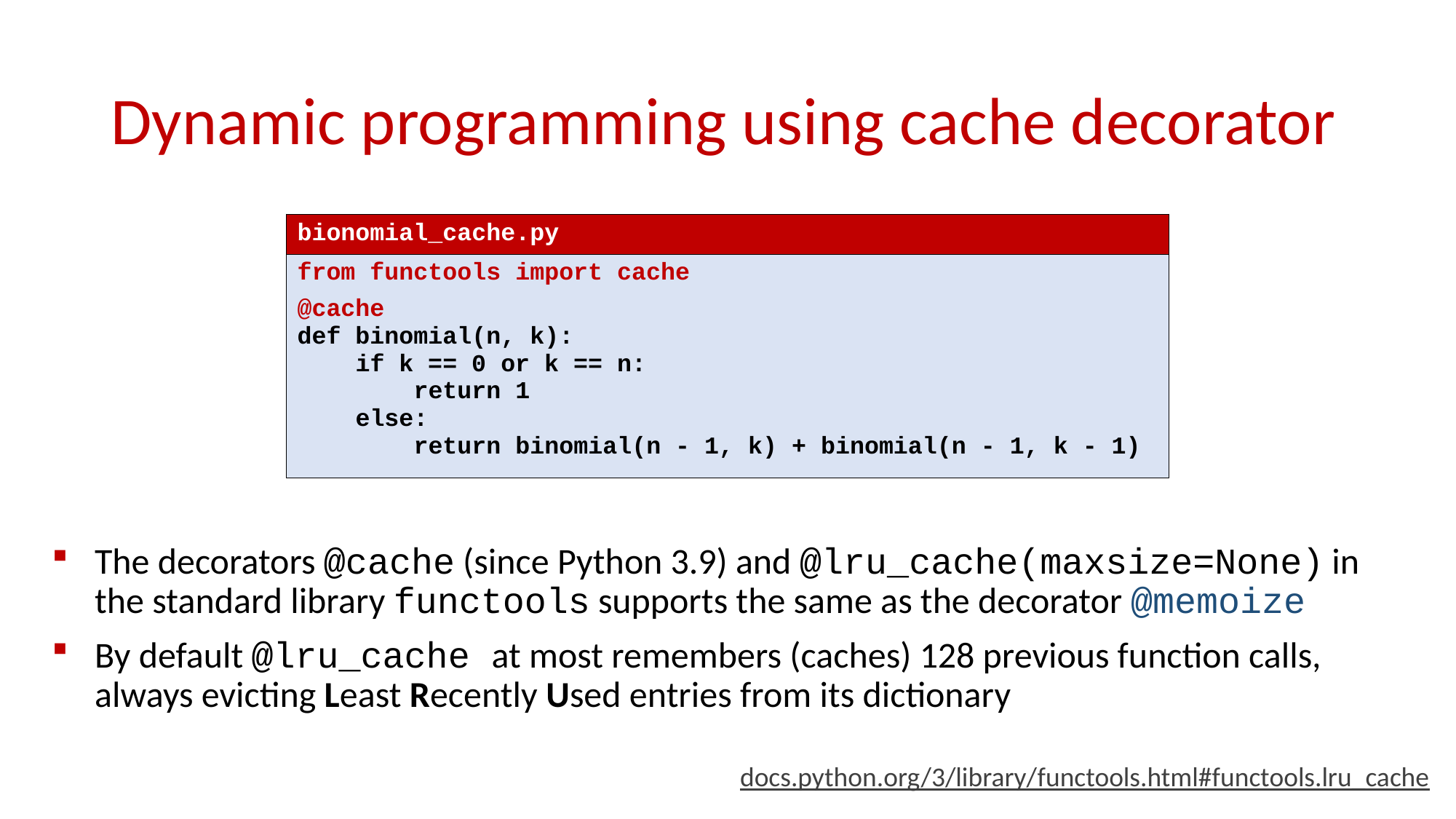

# Dynamic programming using cache decorator
| bionomial\_cache.py |
| --- |
| from functools import cache @cache def binomial(n, k): if k == 0 or k == n: return 1 else: return binomial(n - 1, k) + binomial(n - 1, k - 1) |
The decorators @cache (since Python 3.9) and @lru_cache(maxsize=None) in the standard library functools supports the same as the decorator @memoize
By default @lru_cache at most remembers (caches) 128 previous function calls, always evicting Least Recently Used entries from its dictionary
docs.python.org/3/library/functools.html#functools.lru_cache